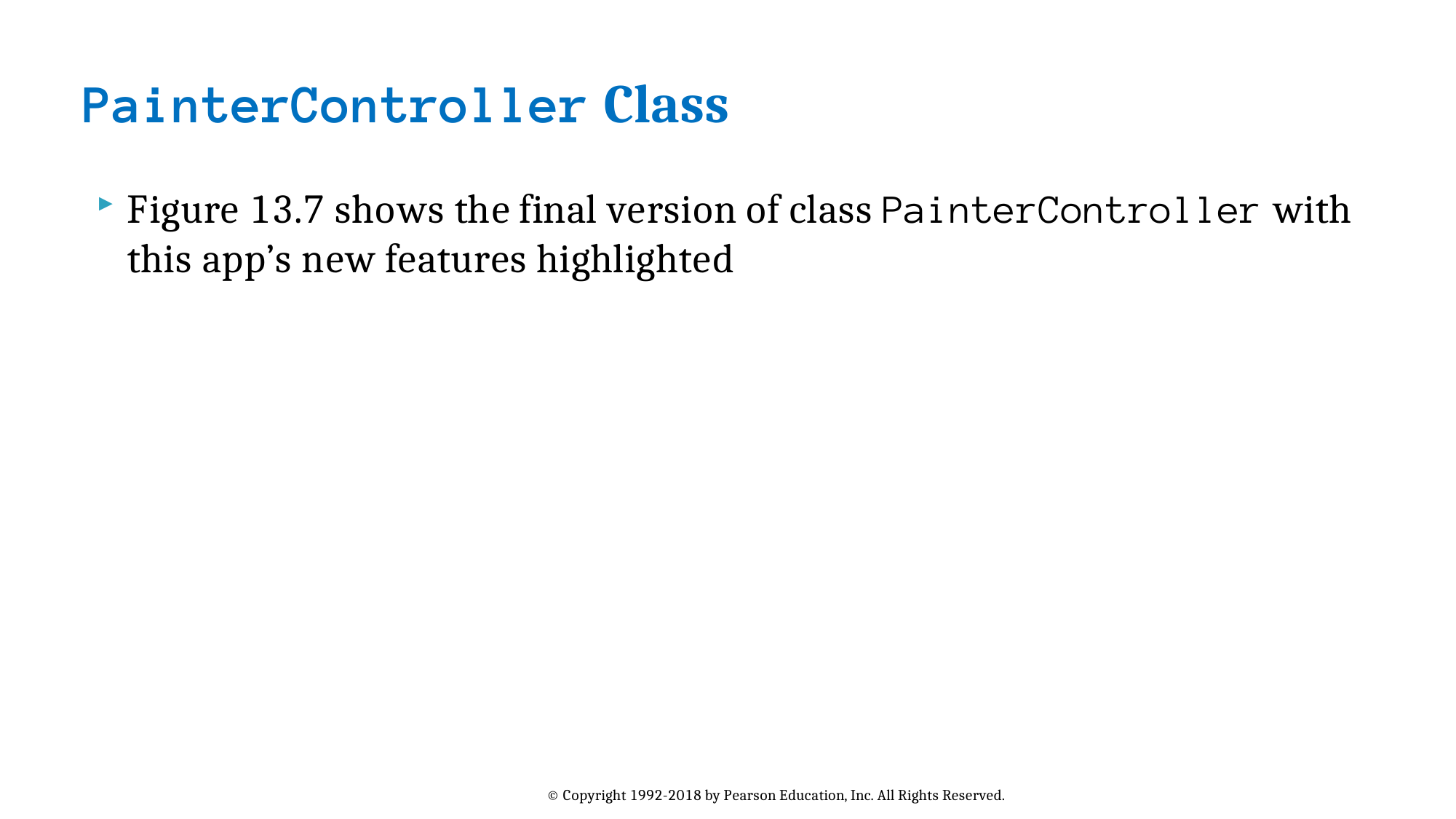

# PainterController Class
Figure 13.7 shows the final version of class PainterController with this app’s new features highlighted
© Copyright 1992-2018 by Pearson Education, Inc. All Rights Reserved.